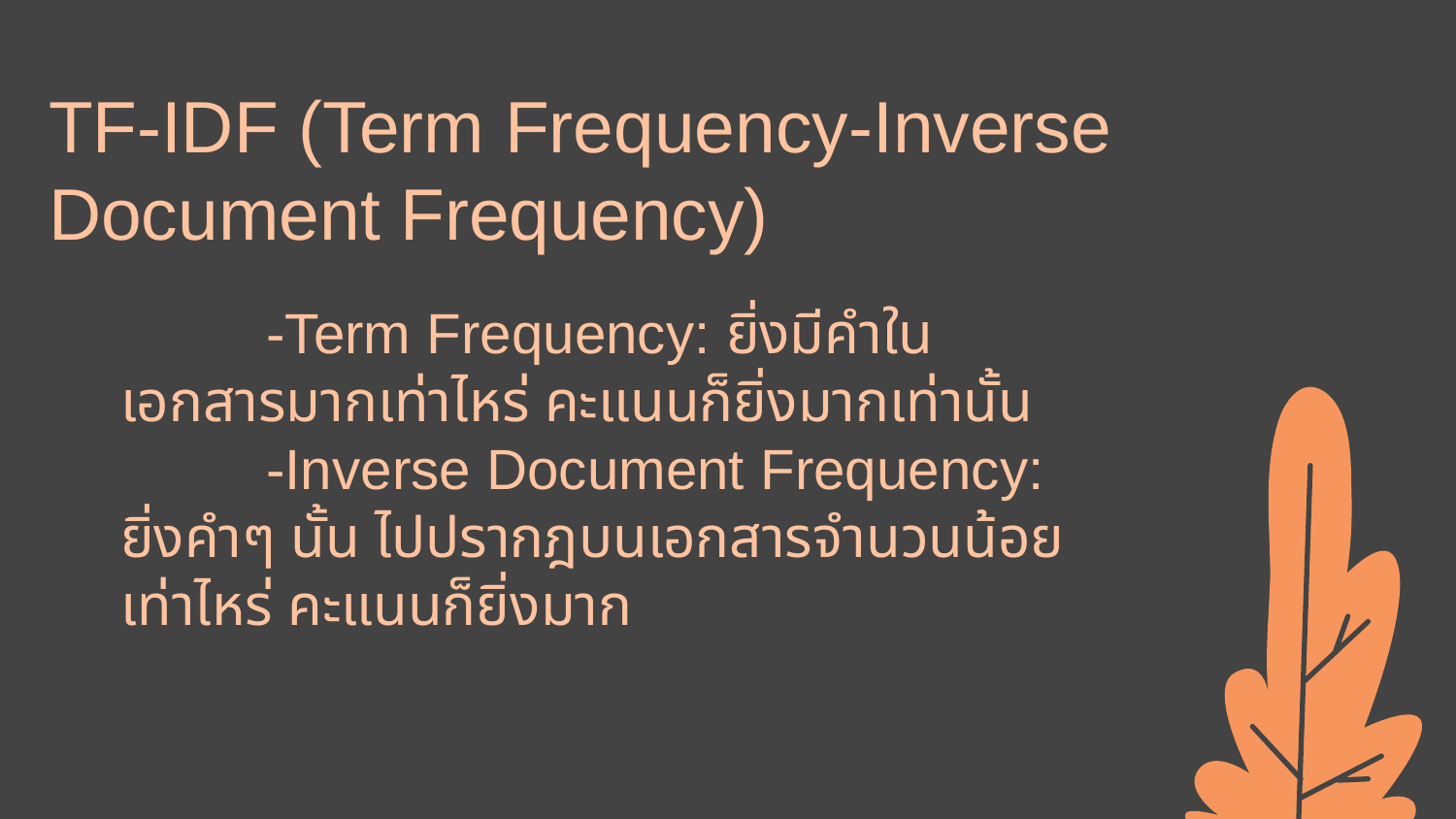

# TF-IDF (Term Frequency-Inverse Document Frequency)
	-Term Frequency: ยิ่งมีคำในเอกสารมากเท่าไหร่ คะแนนก็ยิ่งมากเท่านั้น
	-Inverse Document Frequency: ยิ่งคำๆ นั้น ไปปรากฎบนเอกสารจำนวนน้อยเท่าไหร่ คะแนนก็ยิ่งมาก